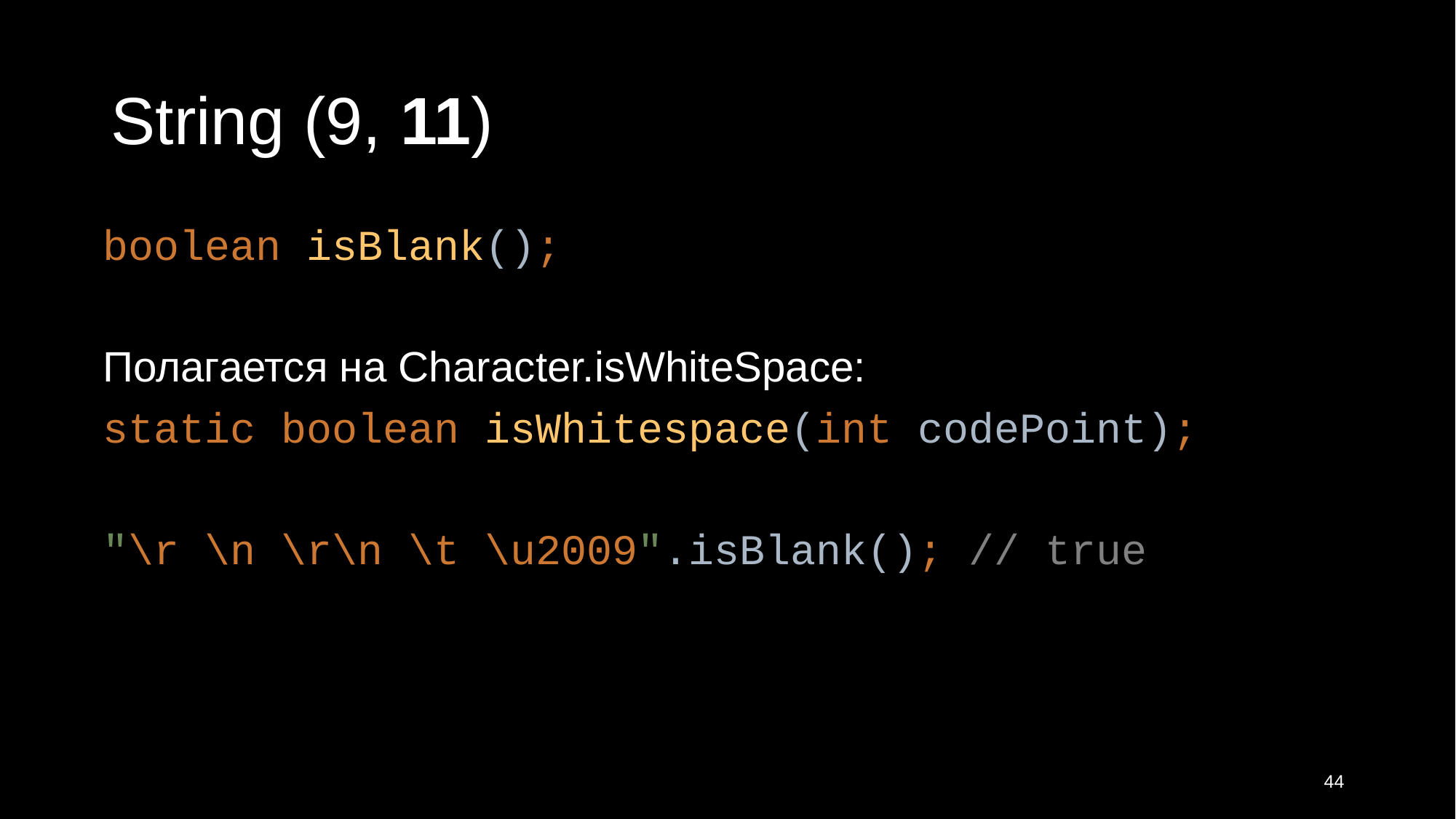

# String (9, 11)
boolean isBlank();

Полагается на Character.isWhiteSpace:
static boolean isWhitespace(int codePoint);

"\r \n \r\n \t \u2009".isBlank(); // true
44